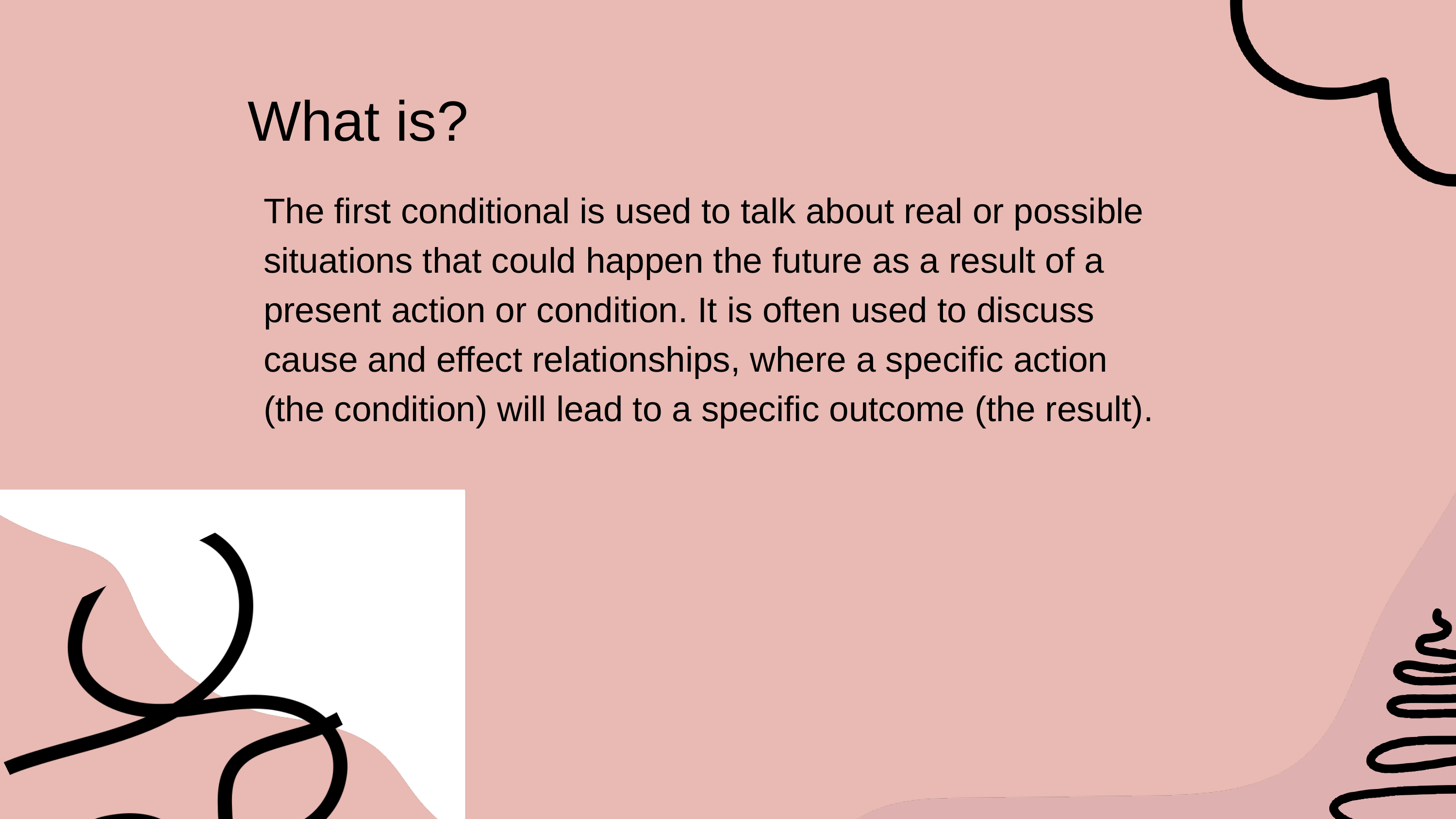

What is?
The first conditional is used to talk about real or possible situations that could happen the future as a result of a present action or condition. It is often used to discuss cause and effect relationships, where a specific action (the condition) will lead to a specific outcome (the result).